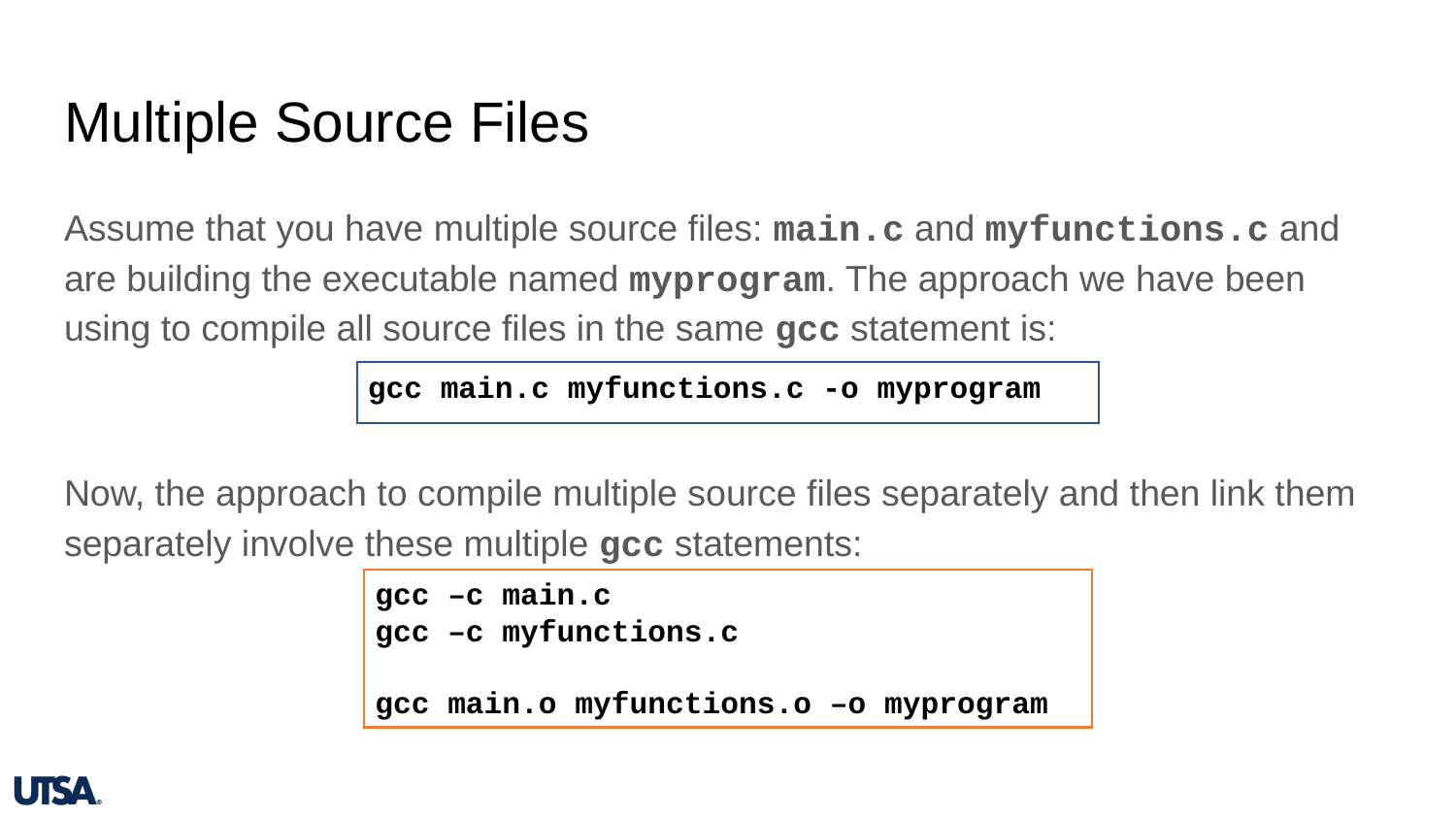

# Multiple Source Files
Assume that you have multiple source files: main.c and myfunctions.c and are building the executable named myprogram. The approach we have been using to compile all source files in the same gcc statement is:

Now, the approach to compile multiple source files separately and then link them separately involve these multiple gcc statements:

gcc main.c myfunctions.c -o myprogram
gcc –c main.c
gcc –c myfunctions.c

gcc main.o myfunctions.o –o myprogram